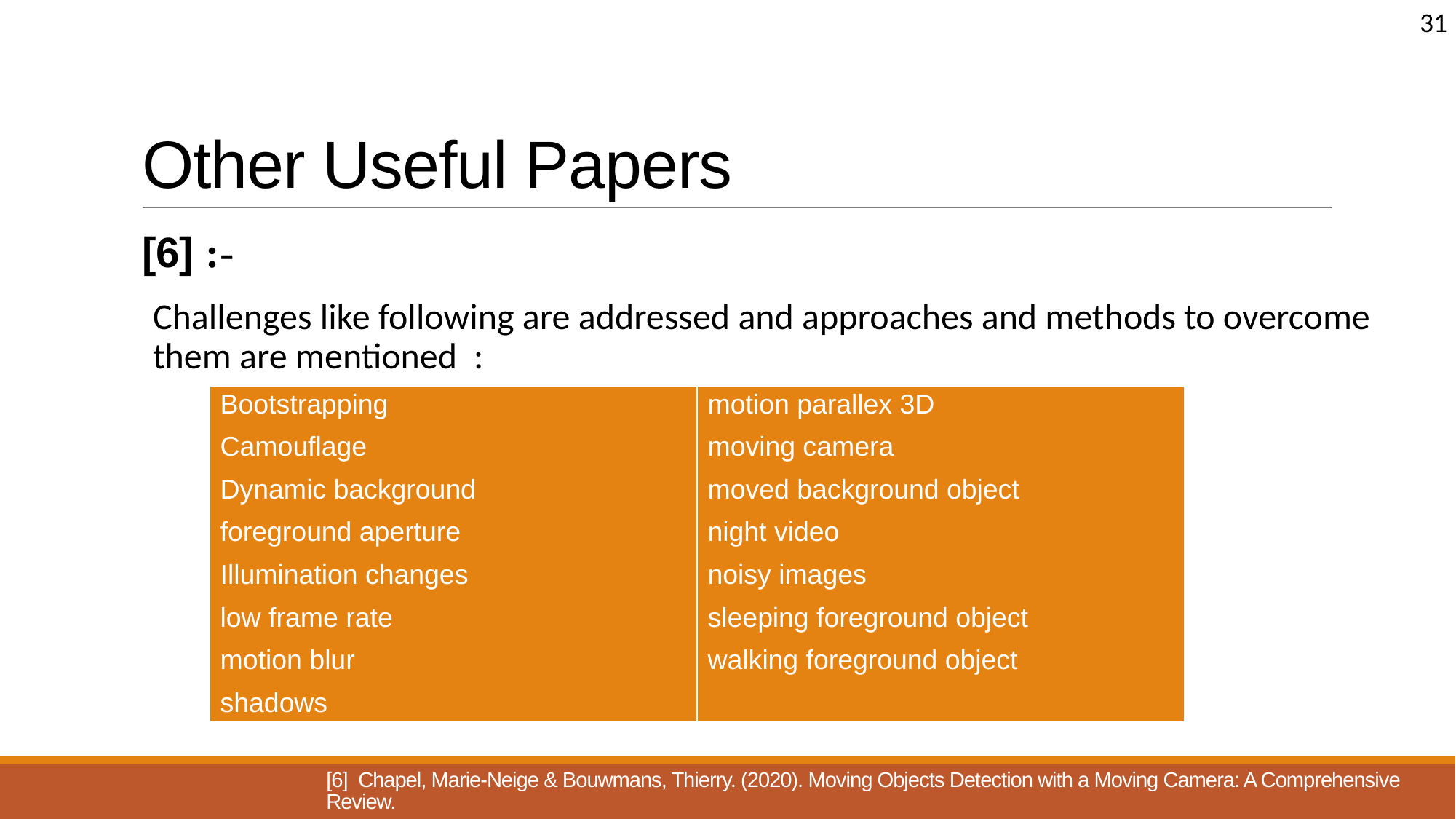

31
# Other Useful Papers

[6] :-
Challenges like following are addressed and approaches and methods to overcome them are mentioned  :

| Bootstrapping Camouflage Dynamic background foreground aperture Illumination changes low frame rate motion blur shadows | motion parallex 3D moving camera moved background object night video noisy images sleeping foreground object walking foreground object |
| --- | --- |
[6]  Chapel, Marie-Neige & Bouwmans, Thierry. (2020). Moving Objects Detection with a Moving Camera: A Comprehensive Review.